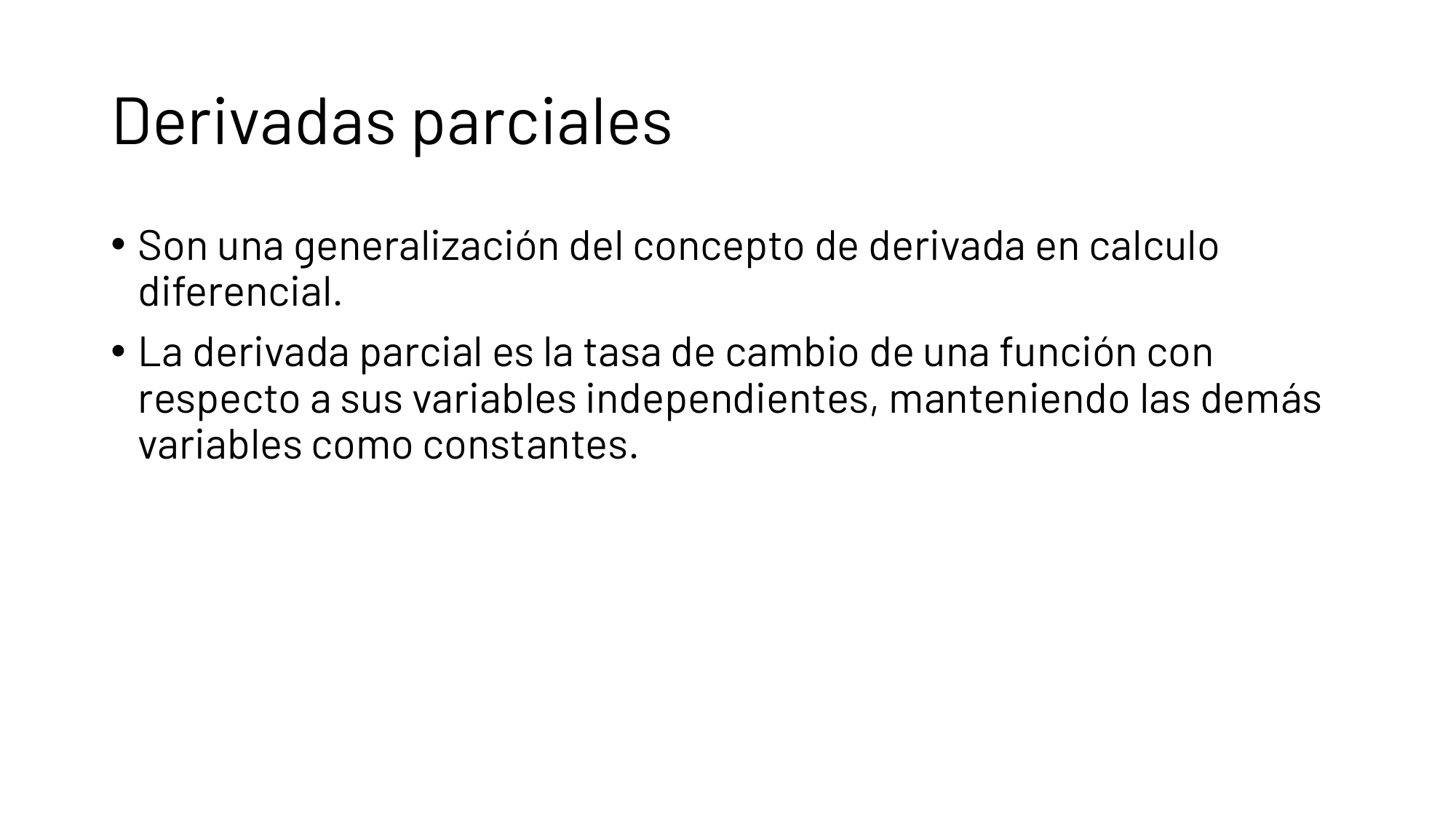

# Derivadas parciales
Son una generalización del concepto de derivada en calculo diferencial.
La derivada parcial es la tasa de cambio de una función con respecto a sus variables independientes, manteniendo las demás variables como constantes.